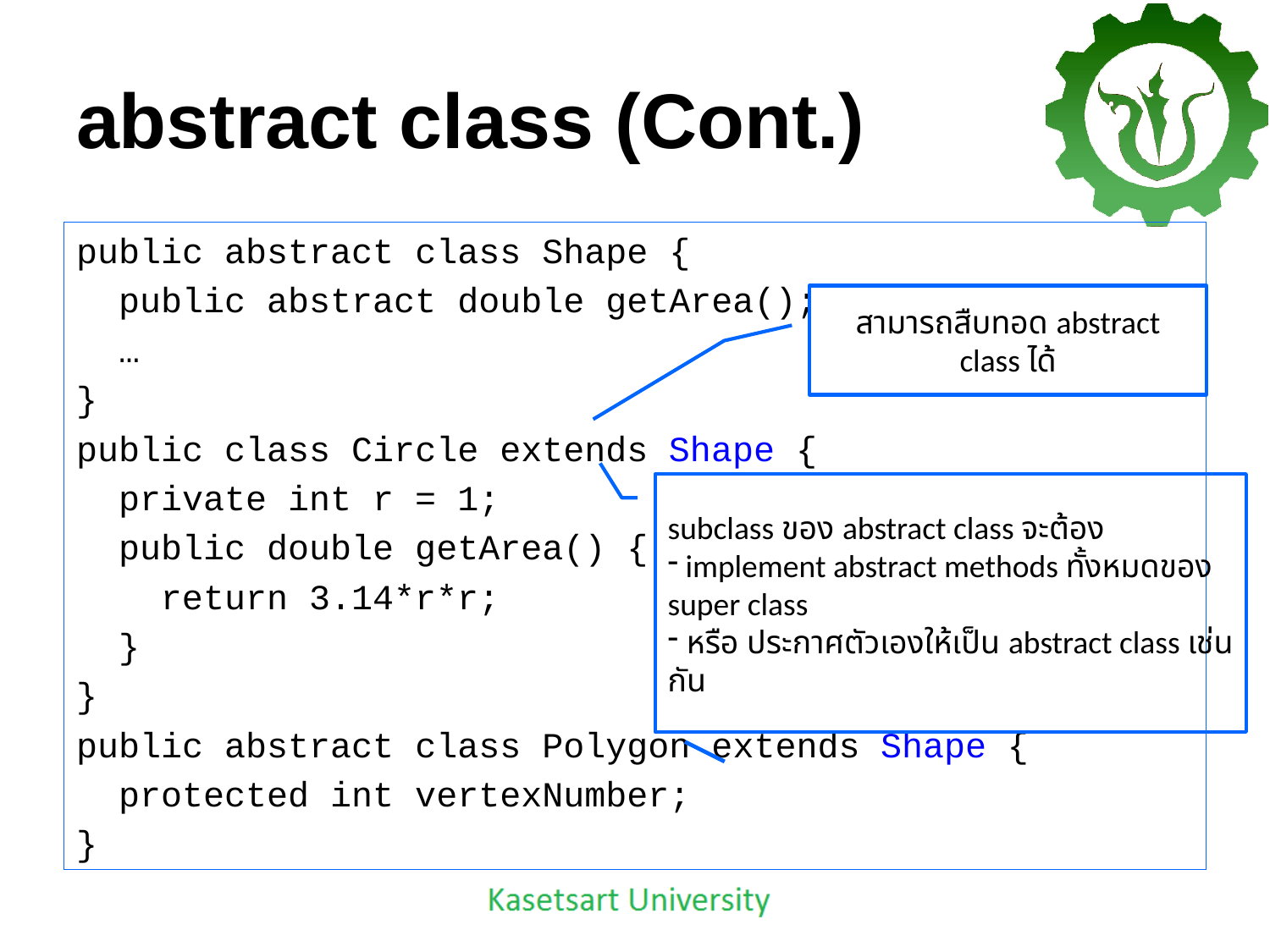

# abstract class (Cont.)
public abstract class Shape {
  public abstract double getArea();
  …
}
public class Circle extends Shape {
  private int r = 1;
  public double getArea() {
    return 3.14*r*r;
  }
}
public abstract class Polygon extends Shape {
  protected int vertexNumber;
}
สามารถสืบทอด abstract class ได้
subclass ของ abstract class จะต้อง
 implement abstract methods ทั้งหมดของ super class
 หรือ ประกาศตัวเองให้เป็น abstract class เช่นกัน